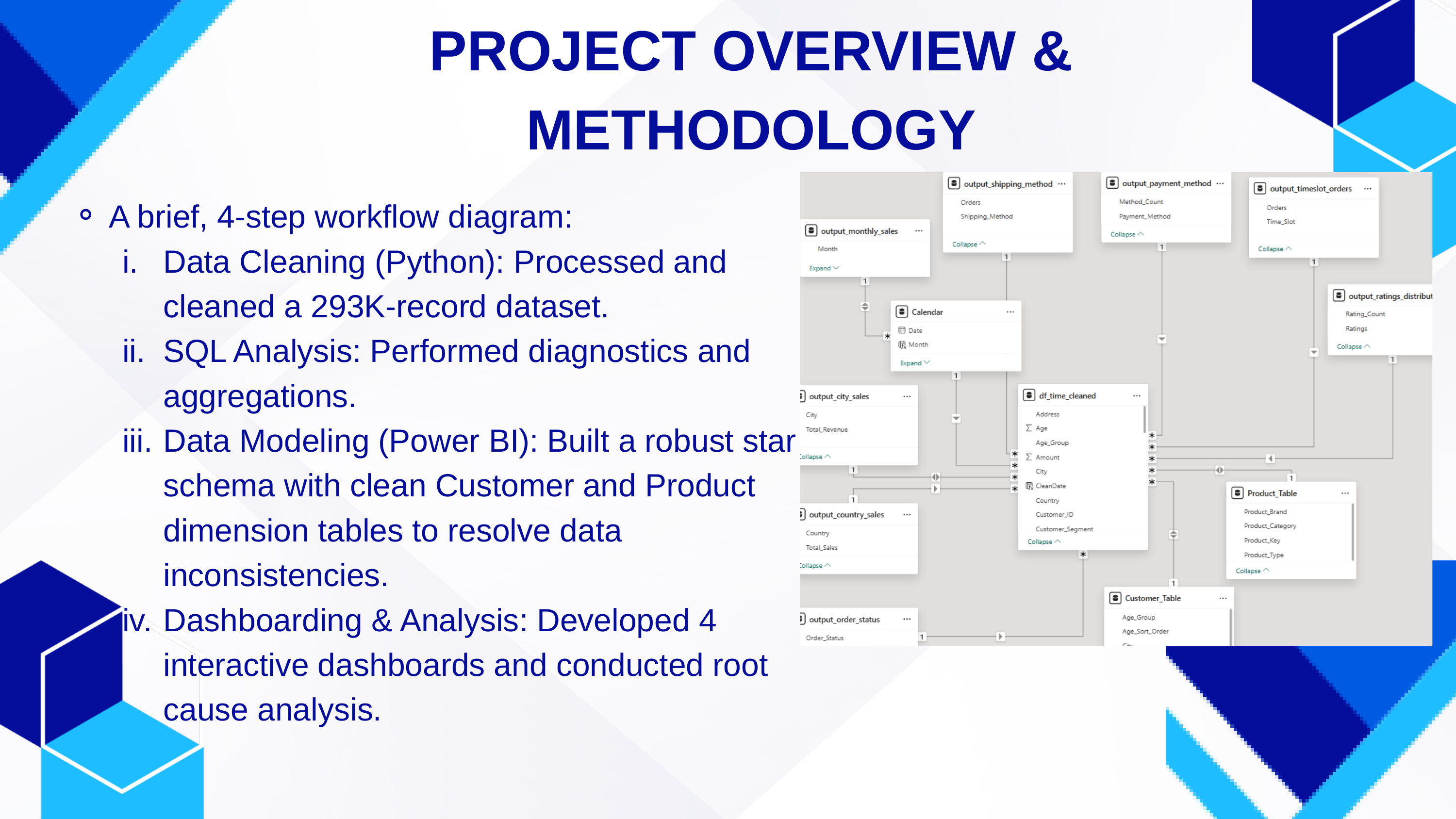

PROJECT OVERVIEW & METHODOLOGY

A brief, 4-step workflow diagram:
Data Cleaning (Python): Processed and cleaned a 293K-record dataset.
SQL Analysis: Performed diagnostics and aggregations.
Data Modeling (Power BI): Built a robust star schema with clean Customer and Product dimension tables to resolve data inconsistencies.
Dashboarding & Analysis: Developed 4 interactive dashboards and conducted root cause analysis.